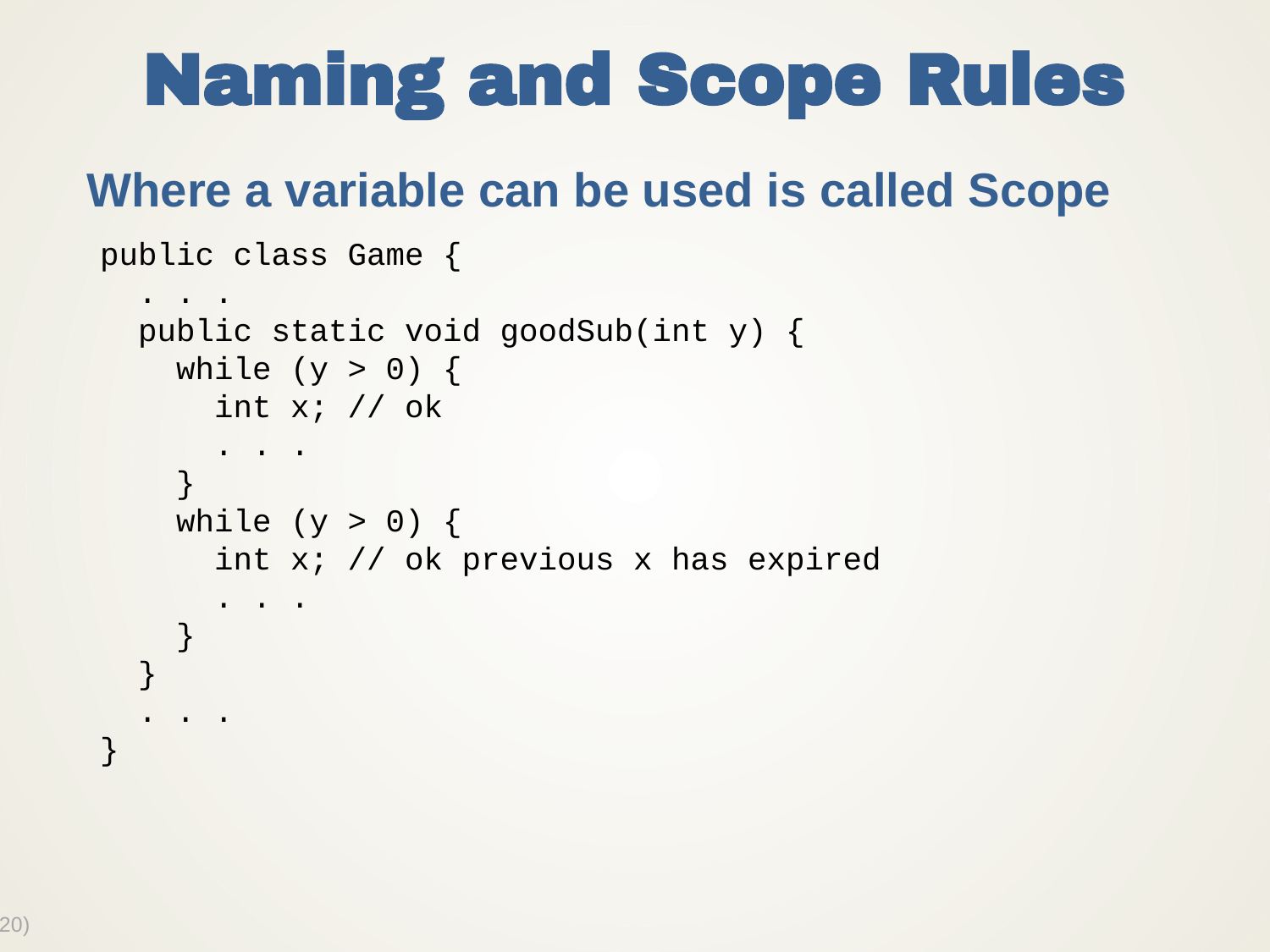

# Naming and Scope Rules
Where a variable can be used is called Scope
public class Game {
  . . .
  public static void goodSub(int y) {
    while (y > 0) {
      int x; // ok
      . . .
    }
    while (y > 0) {
      int x; // ok previous x has expired
      . . .
    }
  }
  . . .
}